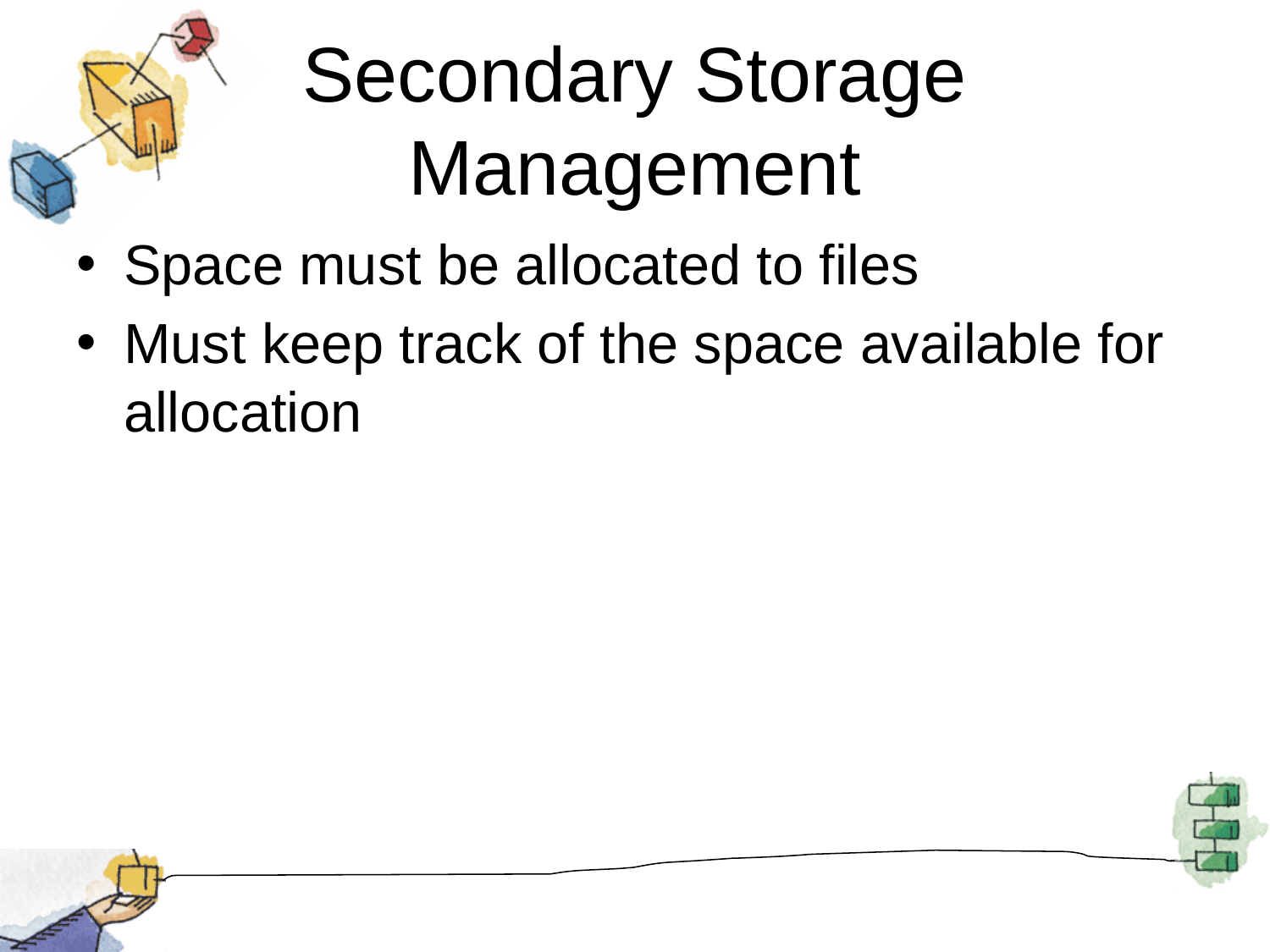

# Secondary Storage Management
Space must be allocated to files
Must keep track of the space available for allocation